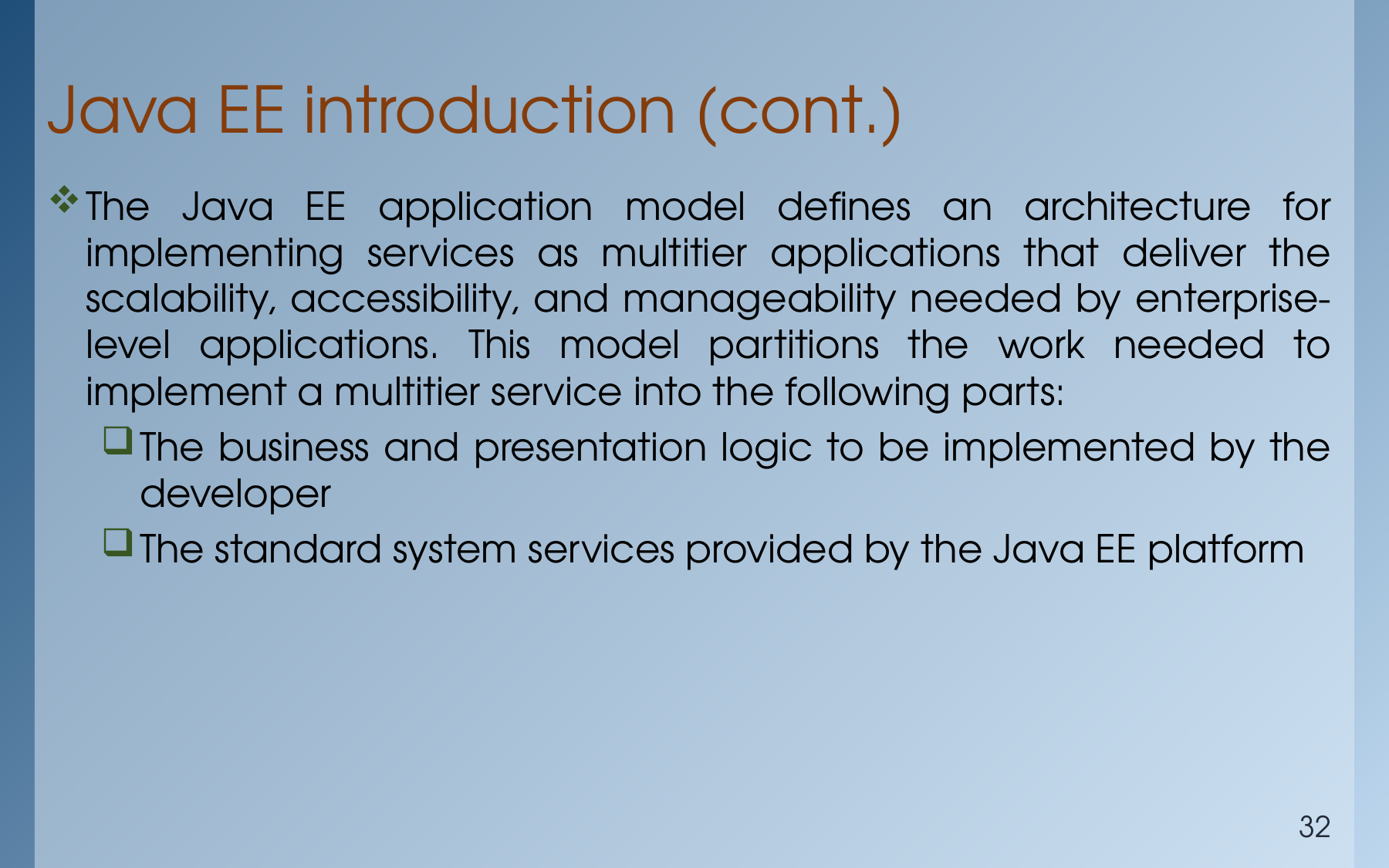

# Java EE introduction (cont.)
The Java EE application model defines an architecture for implementing services as multitier applications that deliver the scalability, accessibility, and manageability needed by enterprise-level applications. This model partitions the work needed to implement a multitier service into the following parts:
The business and presentation logic to be implemented by the developer
The standard system services provided by the Java EE platform
32